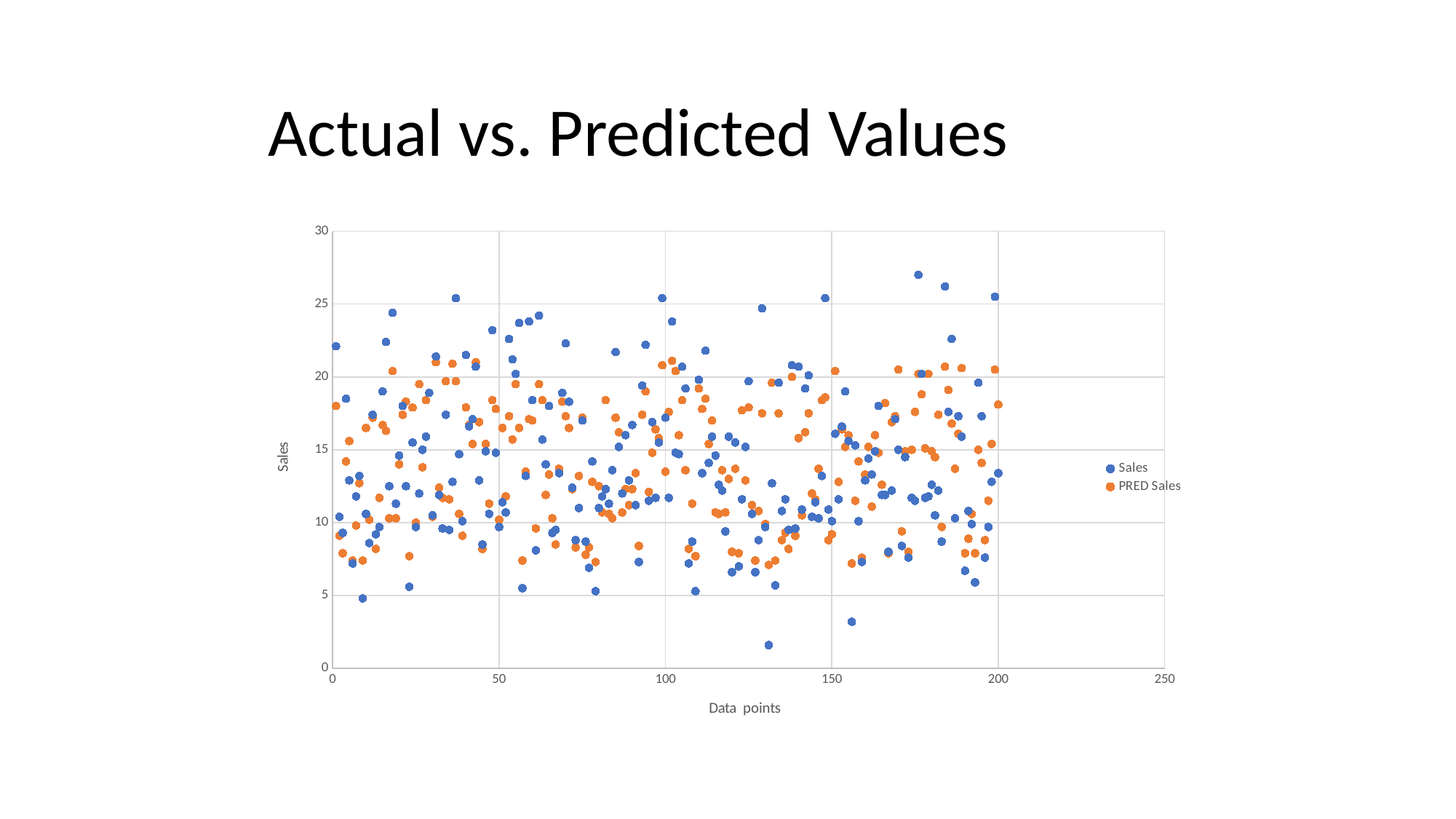

# Actual vs. Predicted Values

### Chart

| Category | Sales | PRED Sales  |
|---|---|---|